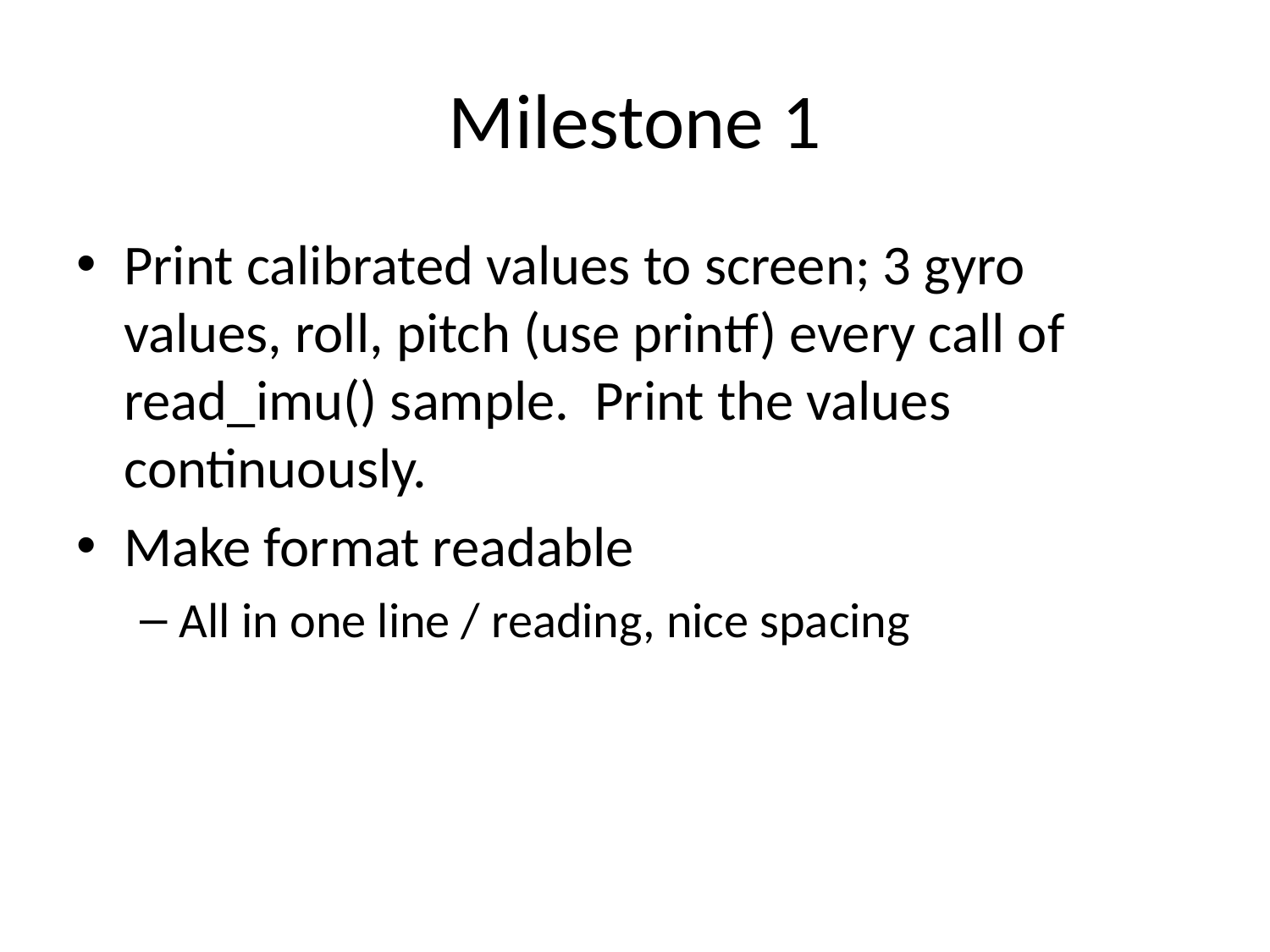

# Milestone 1
Print calibrated values to screen; 3 gyro values, roll, pitch (use printf) every call of read_imu() sample.  Print the values continuously.
Make format readable
All in one line / reading, nice spacing